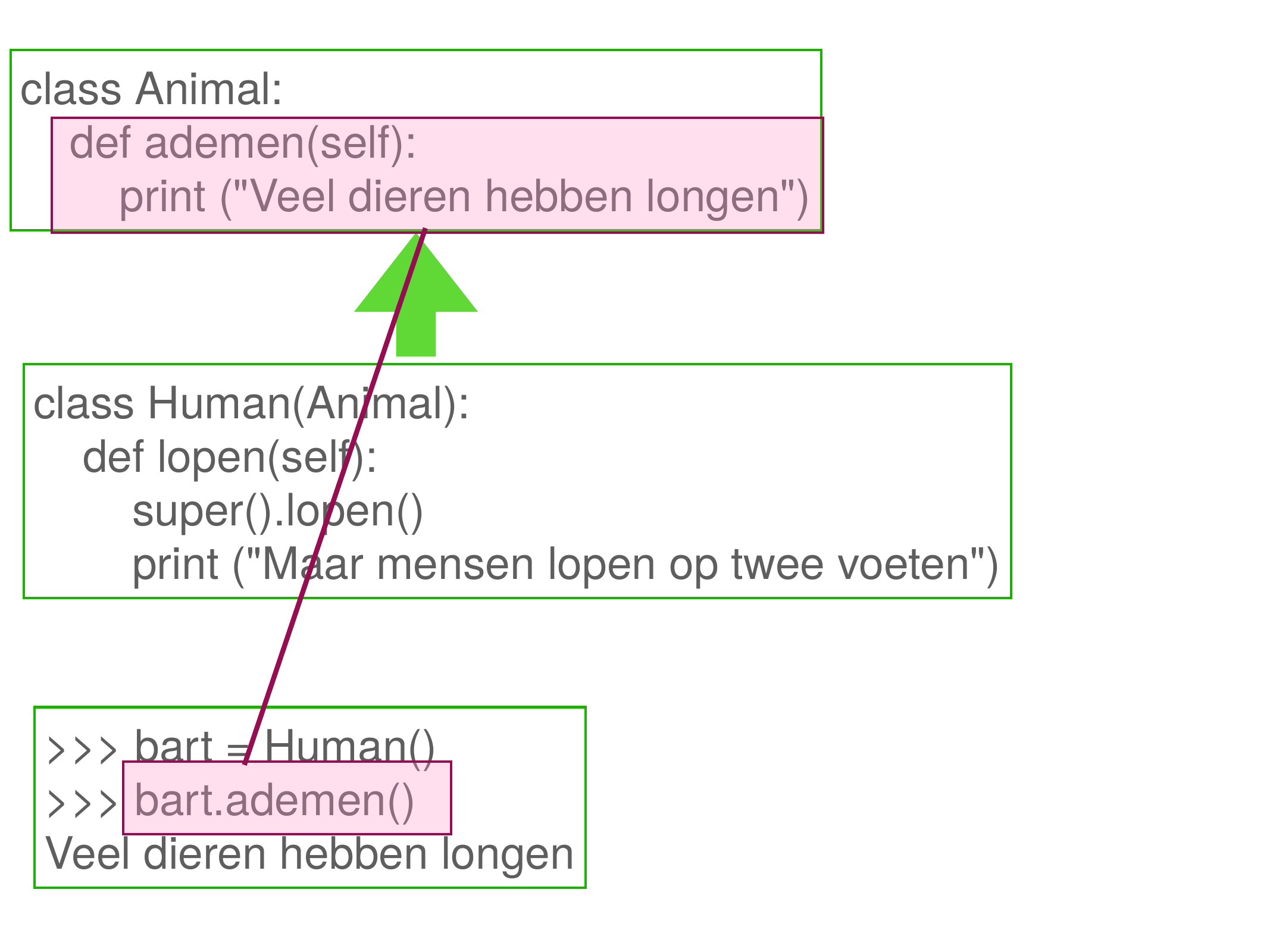

class Animal:
    def ademen(self):
        print ("Veel dieren hebben longen")

class Human(Animal):
    def lopen(self):
        super().lopen()
        print ("Maar mensen lopen op twee voeten")
>>> bart = Human()
>>> bart.ademen()
Veel dieren hebben longen